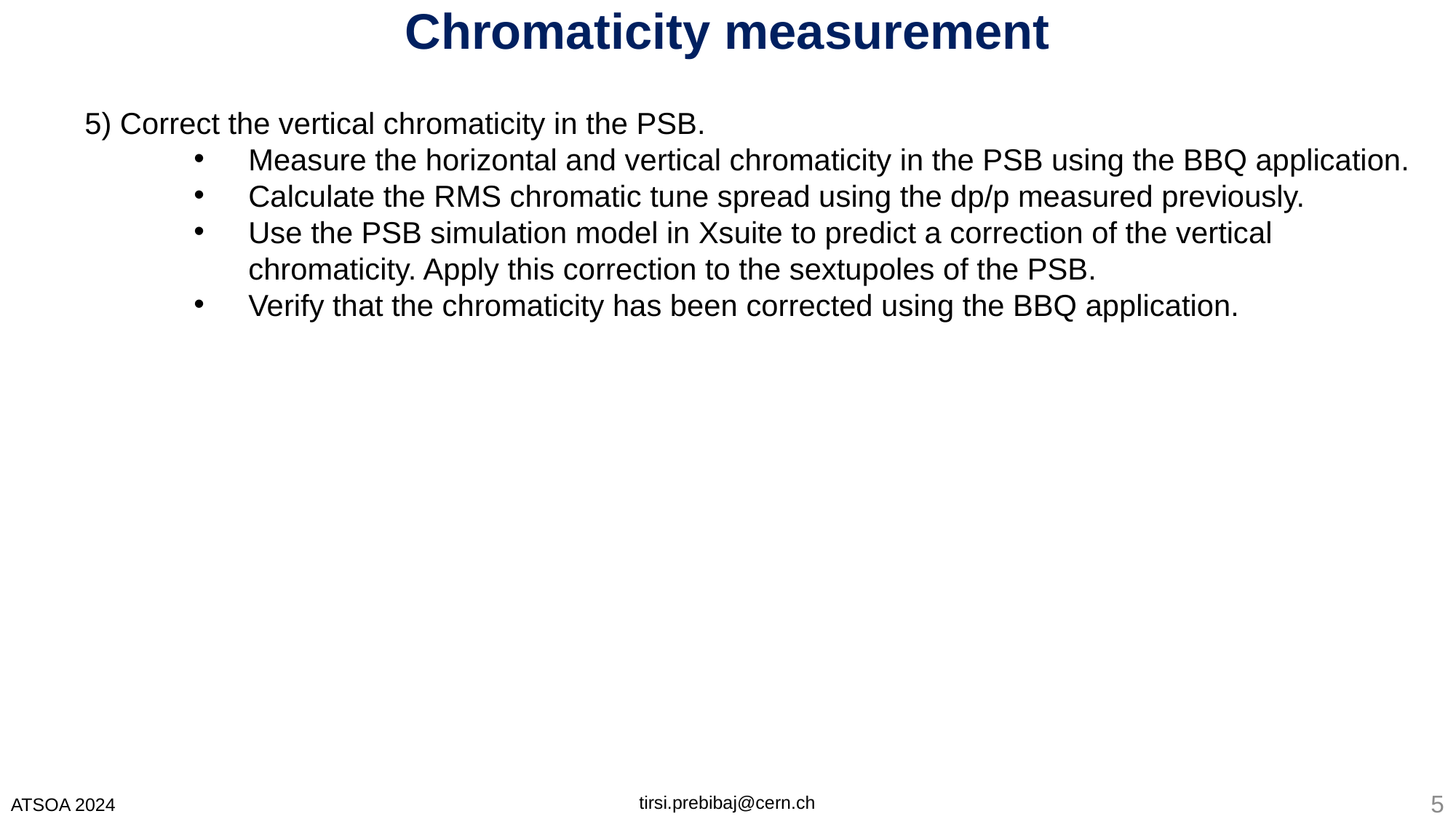

# Chromaticity measurement
5) Correct the vertical chromaticity in the PSB.
Measure the horizontal and vertical chromaticity in the PSB using the BBQ application.
Calculate the RMS chromatic tune spread using the dp/p measured previously.
Use the PSB simulation model in Xsuite to predict a correction of the vertical chromaticity. Apply this correction to the sextupoles of the PSB.
Verify that the chromaticity has been corrected using the BBQ application.
tirsi.prebibaj@cern.ch
ATSOA 2024
5